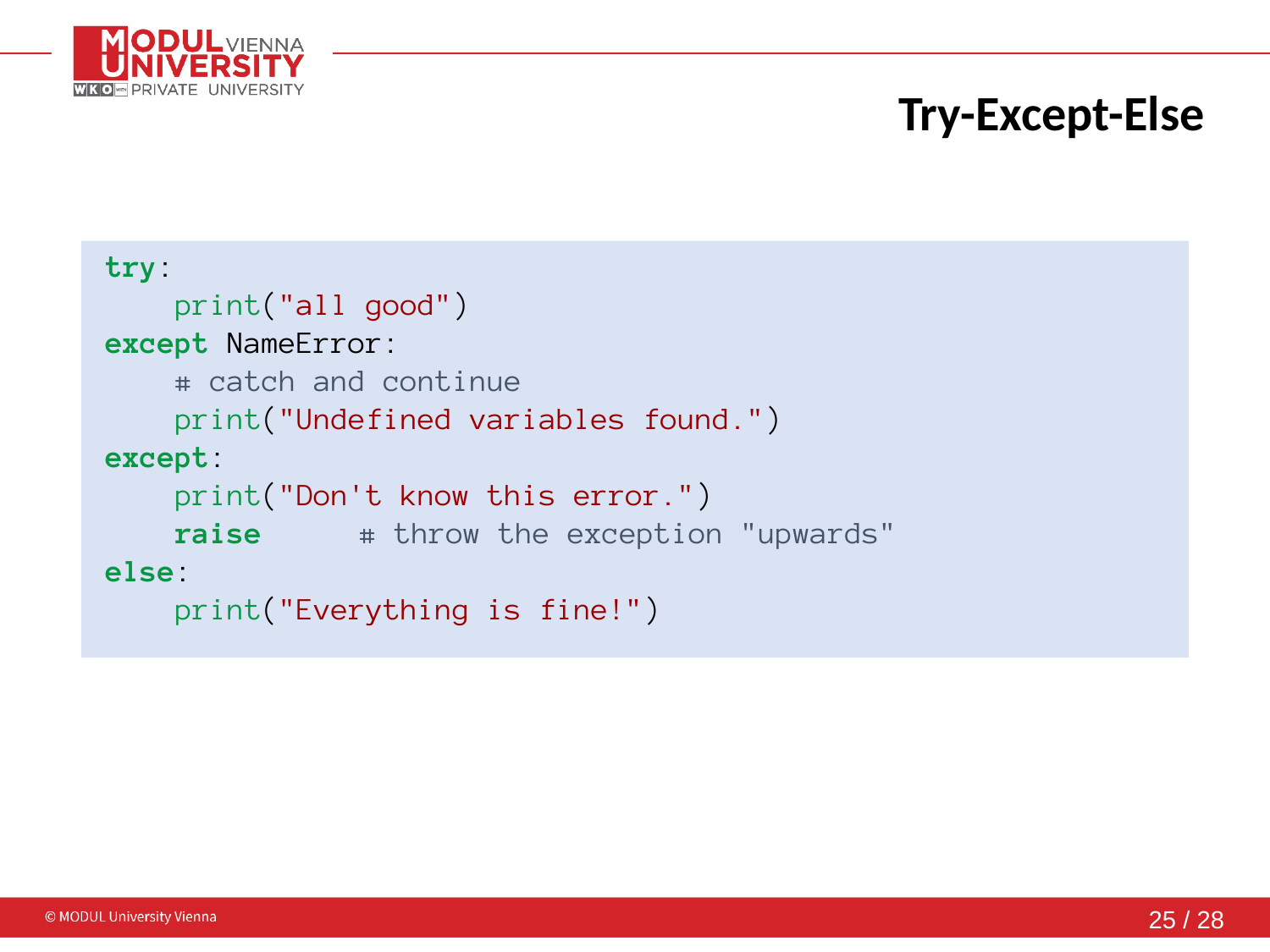

Try-Except-Else
try:
    print("all good")
except NameError:
    # catch and continue
    print("Undefined variables found.")
except:
    print("Don't know this error.")
    raise 	# throw the exception "upwards"
else:
    print("Everything is fine!")